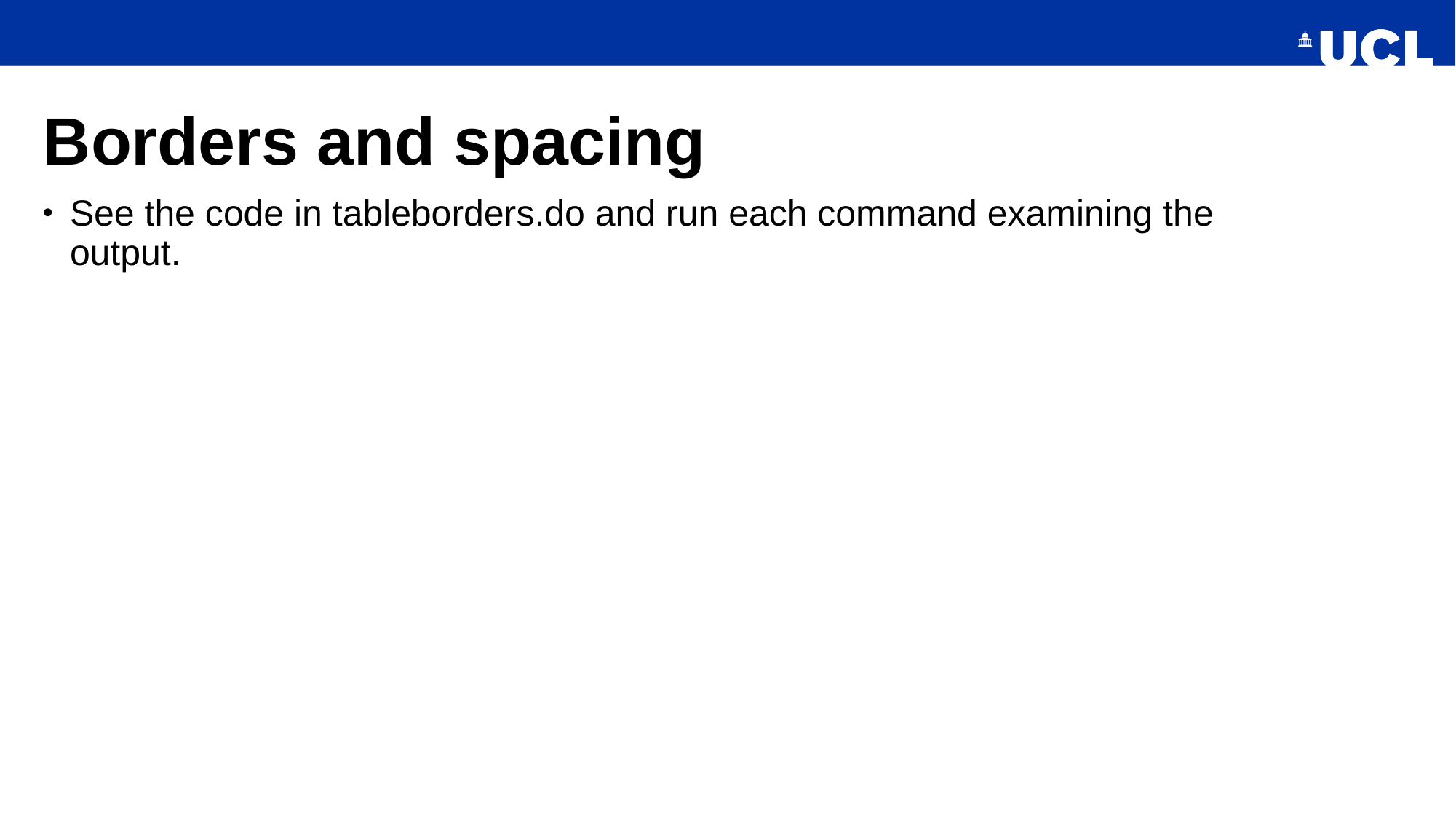

# Borders and spacing
See the code in tableborders.do and run each command examining the output.